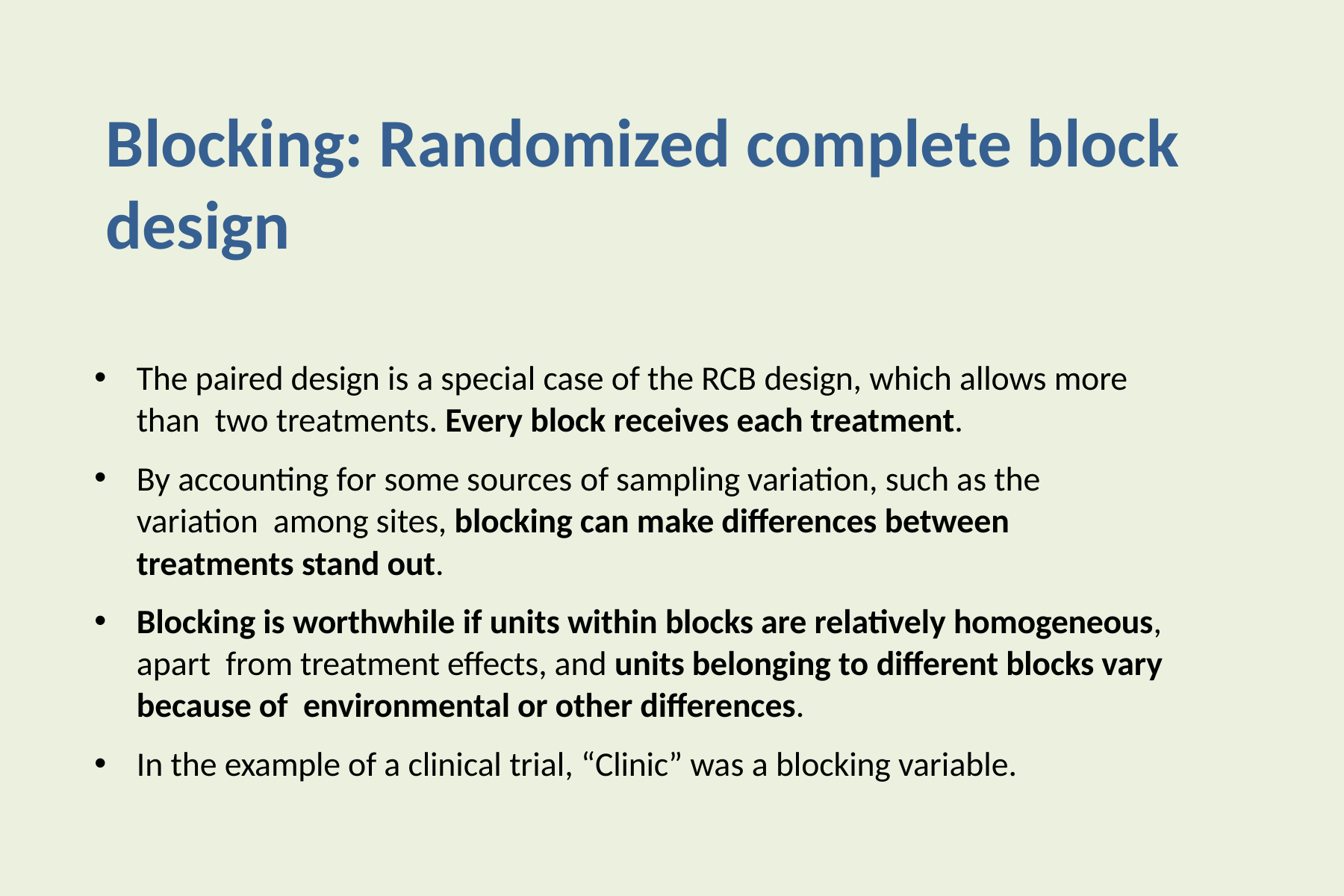

Blocking: Randomized complete block design

The paired design is a special case of the RCB design, which allows more than  two treatments. Every block receives each treatment.
By accounting for some sources of sampling variation, such as the variation  among sites, blocking can make differences between treatments stand out.
Blocking is worthwhile if units within blocks are relatively homogeneous, apart  from treatment effects, and units belonging to different blocks vary because of  environmental or other differences.
In the example of a clinical trial, “Clinic” was a blocking variable.